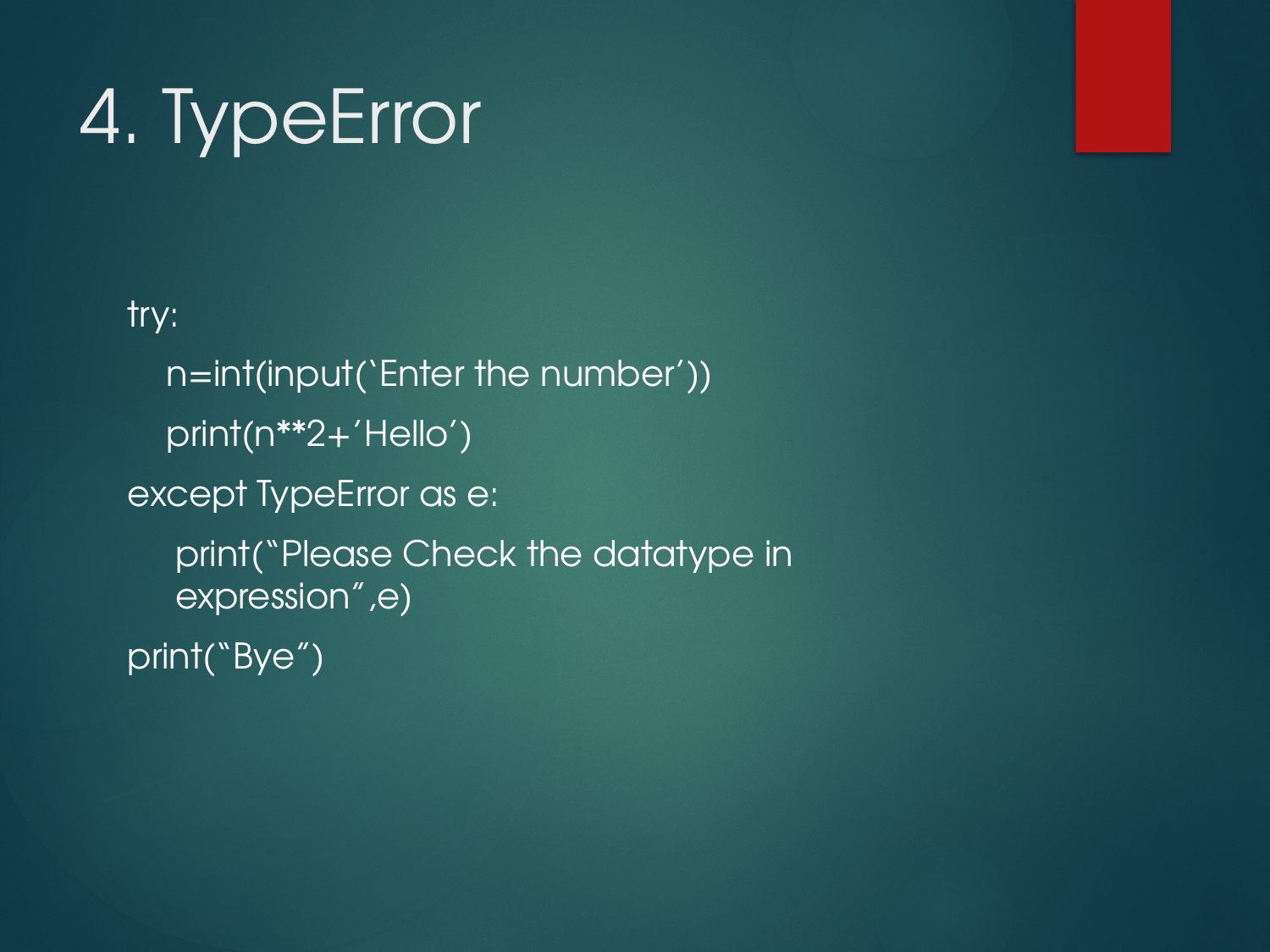

# 4. TypeError
try:
    n=int(input(‘Enter the number’))
    print(n**2+’Hello’)
except TypeError as e:
	print(“Please Check the datatype in expression”,e)
print(“Bye”)